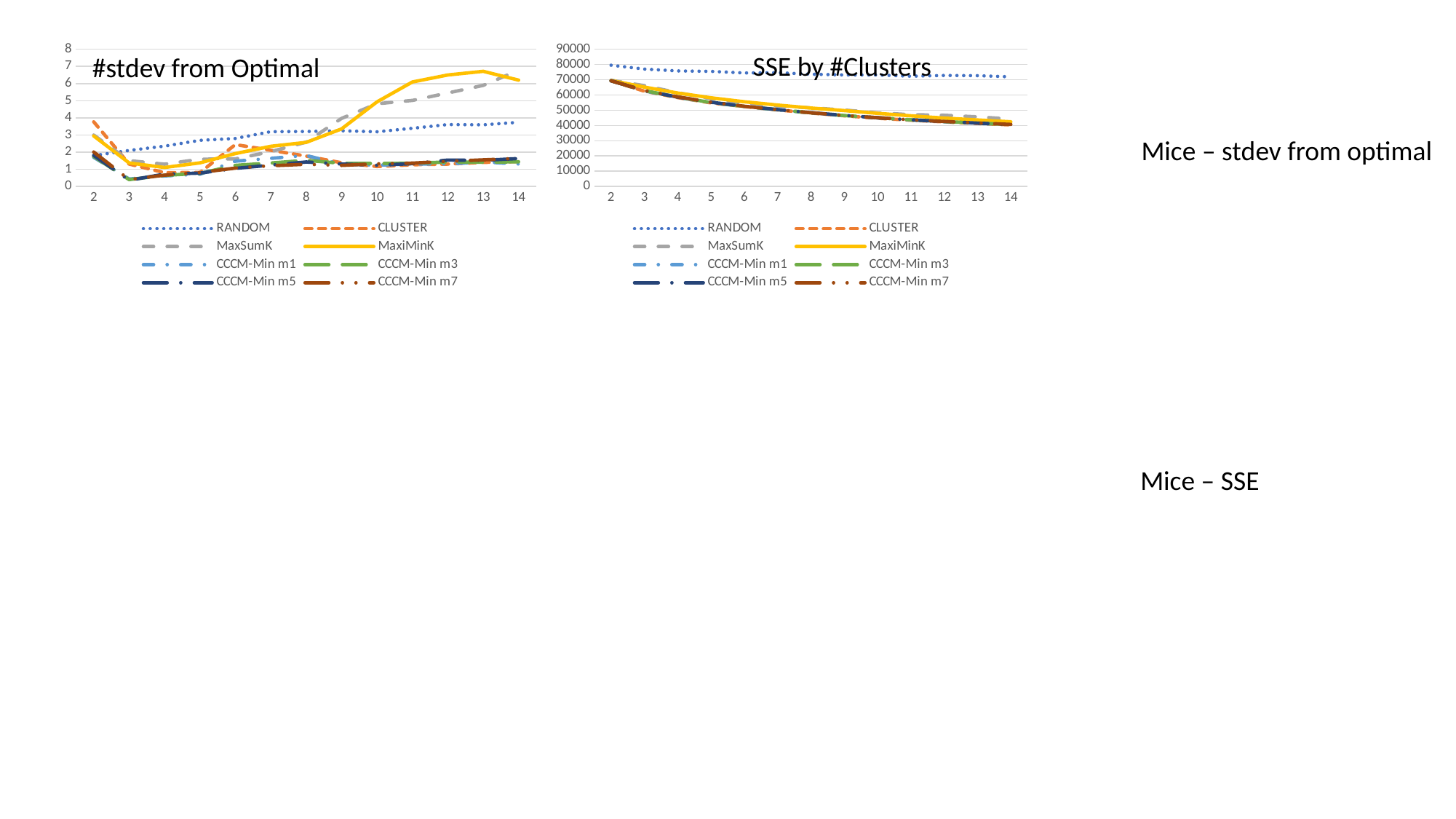

### Chart

| Category | RANDOM | CLUSTER | MaxSumK | MaxiMinK | CCCM-Min m1 | CCCM-Min m3 | CCCM-Min m5 | CCCM-Min m7 |
|---|---|---|---|---|---|---|---|---|
| 2 | 1.8000898324006398 | 3.768781988660922 | 2.9992754344717913 | 2.9459540329806644 | 1.700980775596811 | 1.7478270820352657 | 1.8122446185758307 | 2.0111845253409544 |
| 3 | 2.1016372624599367 | 1.308064665797948 | 1.503980253206 | 1.3726282616670602 | 0.43267291908624944 | 0.3976075375428913 | 0.36259288652335164 | 0.4007749624242503 |
| 4 | 2.3522848883586973 | 0.806063868598342 | 1.2994669997136439 | 1.1039539706322201 | 0.6148000310009052 | 0.6466946110333823 | 0.7154547597402511 | 0.6586075127314991 |
| 5 | 2.6906022940348873 | 0.8073372745671136 | 1.5907575873760642 | 1.376679744159749 | 0.7102976840481537 | 0.7606906696468608 | 0.7770232216503982 | 0.8096879936029988 |
| 6 | 2.7979384872261397 | 2.442556060065996 | 1.6080057366262337 | 1.9178400345081017 | 1.4760207187611456 | 1.232268709354221 | 1.0529788346558624 | 1.0691760042634402 |
| 7 | 3.193767902937033 | 2.111845645063824 | 2.0303087526571466 | 2.341028677410394 | 1.640045073456367 | 1.367151362519605 | 1.244636492354818 | 1.2031273694059437 |
| 8 | 3.2067943093348394 | 1.7729892207671 | 2.5851607211408543 | 2.569543004485786 | 1.8057519703935405 | 1.5235465202881755 | 1.4282595702671448 | 1.2933851497154456 |
| 9 | 3.248099704288384 | 1.3820843570622894 | 3.9691601382109813 | 3.3561976793640227 | 1.2945483158261057 | 1.3511133998546385 | 1.3094323015312506 | 1.2305370921037624 |
| 10 | 3.1887602983589716 | 1.1621618712724187 | 4.82332317672831 | 4.93196621999483 | 1.2409204906661078 | 1.3404044404806 | 1.2361753513341351 | 1.3245574060113825 |
| 11 | 3.3913067347577295 | 1.2680783053503613 | 5.015830156573764 | 6.092627200016879 | 1.3118499803528372 | 1.3573921766229364 | 1.329348134975023 | 1.3617233577911043 |
| 12 | 3.6100644022585118 | 1.304155211925115 | 5.448981207189538 | 6.498777497818702 | 1.3084029433419806 | 1.4283742553982612 | 1.5392955348993214 | 1.467263531742349 |
| 13 | 3.595599713100521 | 1.4059853478316182 | 5.893612746611622 | 6.71221041363465 | 1.4326565160740017 | 1.4136549469147495 | 1.522142140416866 | 1.552258973476218 |
| 14 | 3.741660925859805 | 1.4533253326501692 | 6.776518940947671 | 6.199638119375558 | 1.31247709640985 | 1.4409230618455922 | 1.6313035100682207 | 1.6366863160232674 |

### Chart

| Category | RANDOM | CLUSTER | MaxSumK | MaxiMinK | CCCM-Min m1 | CCCM-Min m3 | CCCM-Min m5 | CCCM-Min m7 |
|---|---|---|---|---|---|---|---|---|
| 2 | 79515.40090909091 | 69293.08363636363 | 69614.79909090909 | 69549.22272727272 | 69340.84727272726 | 69345.65636363637 | 69334.62909090909 | 69329.35999999999 |
| 3 | 76999.86 | 62509.93818181818 | 66131.85636363637 | 65182.187272727264 | 62687.38 | 62875.529999999984 | 62848.60181818183 | 62924.38 |
| 4 | 75778.84545454546 | 58289.42181818183 | 61479.479090909095 | 61285.50363636364 | 58425.510909090895 | 58600.13909090909 | 58612.50909090909 | 58796.285454545454 |
| 5 | 75506.57545454545 | 54827.3909090909 | 57561.79181818182 | 58156.31000000001 | 54947.626363636366 | 55070.81636363636 | 55243.93 | 55285.77181818182 |
| 6 | 74461.6890909091 | 52428.61454545455 | 54587.59454545455 | 55560.47090909092 | 52438.166363636374 | 52513.28727272728 | 52585.31090909091 | 52594.376363636366 |
| 7 | 74657.81090909091 | 50228.87818181818 | 52767.1590909091 | 53395.71363636363 | 50260.68272727273 | 50369.24181818182 | 50390.9009090909 | 50330.57818181818 |
| 8 | 73621.83 | 48180.859090909085 | 51575.189999999995 | 51428.604545454546 | 48279.65454545455 | 48340.51272727274 | 48384.8590909091 | 48368.82272727272 |
| 9 | 73140.04000000001 | 46373.758181818186 | 50151.27 | 49789.540909090916 | 46417.22181818182 | 46534.1690909091 | 46614.1509090909 | 46571.95181818181 |
| 10 | 73136.20727272728 | 44767.60363636363 | 48253.06545454545 | 47986.09727272727 | 44955.00272727273 | 45107.91545454545 | 45036.36363636364 | 45087.37363636364 |
| 11 | 72313.49636363635 | 43471.51909090909 | 47092.215454545454 | 46346.395454545454 | 43715.98272727273 | 43752.63272727273 | 43712.84636363637 | 43750.747272727276 |
| 12 | 72809.18909090909 | 42371.226363636364 | 46701.104545454546 | 44838.94909090909 | 42449.62 | 42584.2090909091 | 42616.16727272727 | 42653.57636363637 |
| 13 | 72665.09181818181 | 41348.361818181824 | 45667.16181818182 | 43636.03636363637 | 41429.641818181815 | 41554.656363636364 | 41538.71090909091 | 41661.053636363635 |
| 14 | 71914.4690909091 | 40377.63181818182 | 44193.22363636364 | 42425.57272727273 | 40553.020000000004 | 40649.983636363635 | 40623.70818181818 | 40701.97181818181 |
SSE by #Clusters
#stdev from Optimal
Mice – stdev from optimal
Mice – SSE